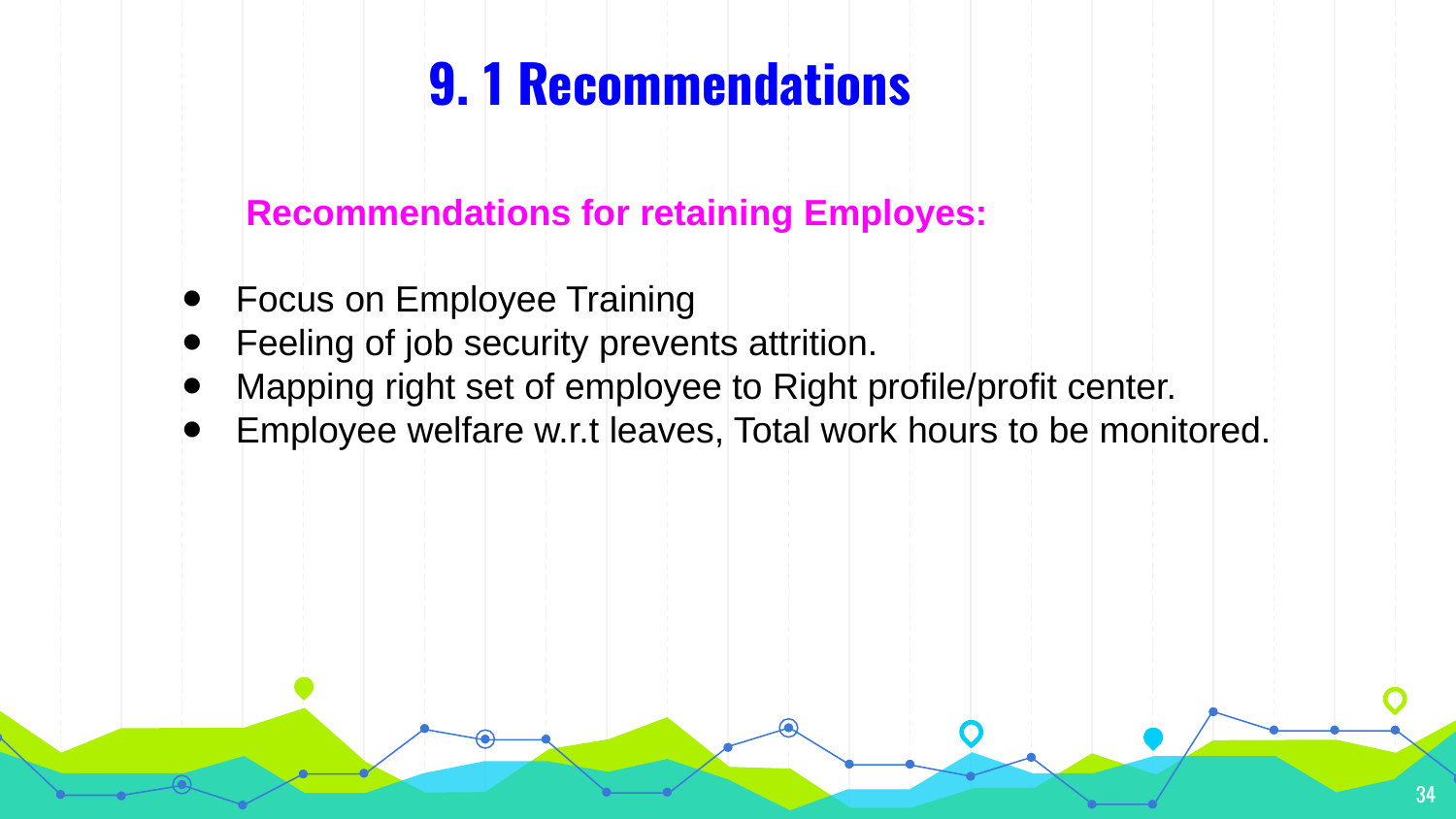

9. 1 Recommendations

Recommendations for retaining Employes:

Focus on Employee Training
Feeling of job security prevents attrition.
Mapping right set of employee to Right profile/profit center.
Employee welfare w.r.t leaves, Total work hours to be monitored.
34